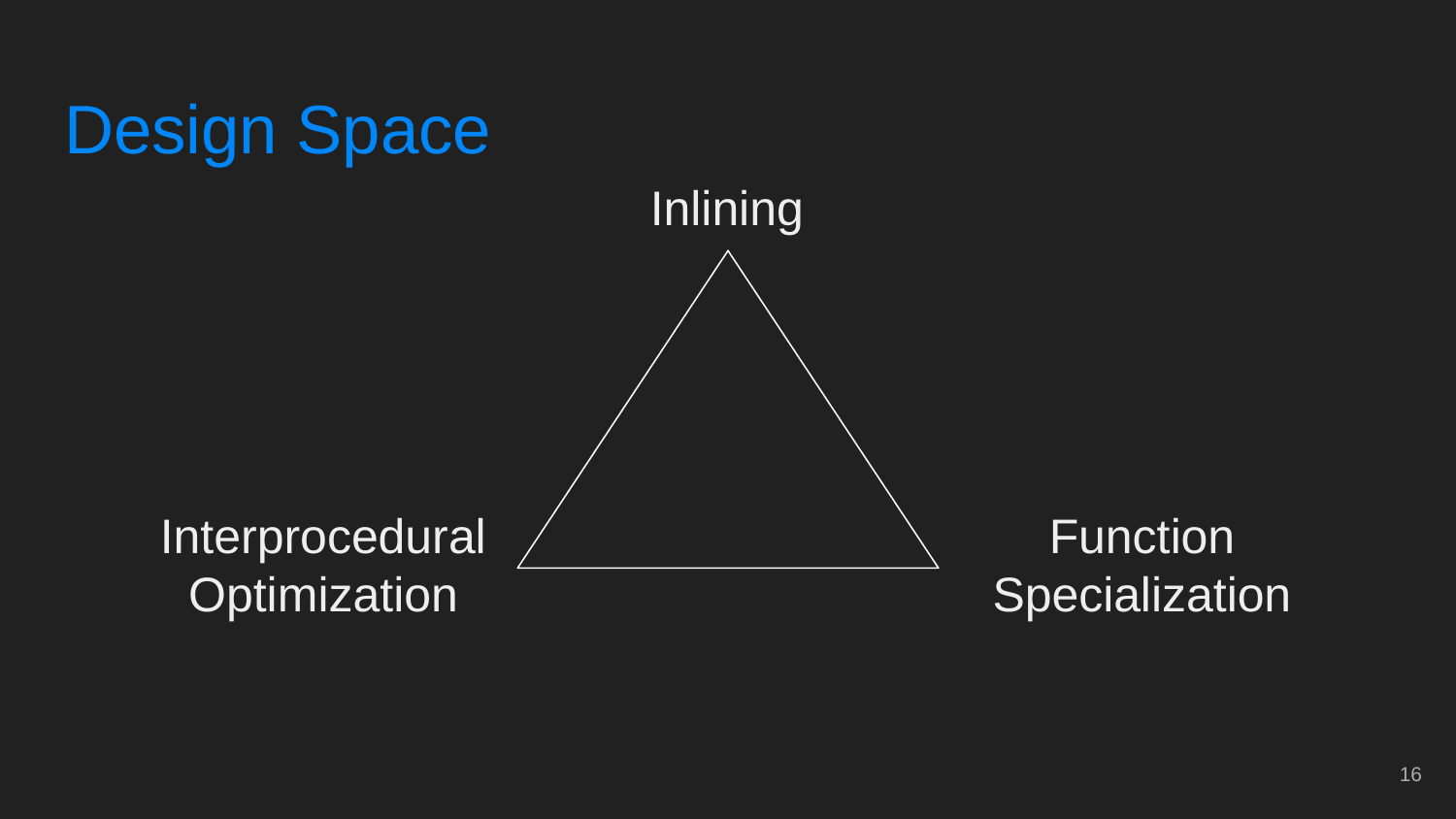

Design Space
Inlining

Interprocedural Optimization
Function Specialization
16